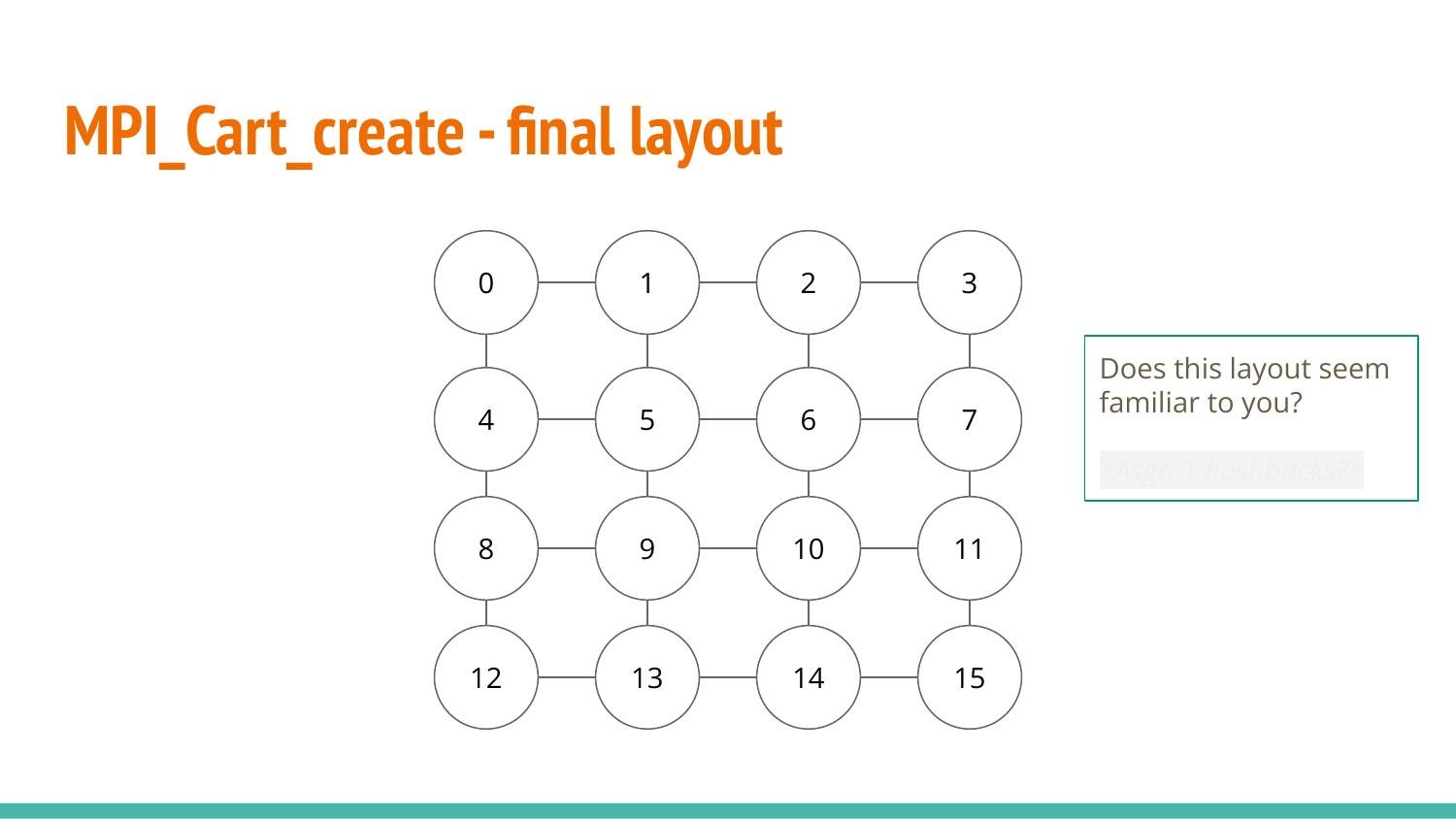

# MPI_Cart_create - final layout
0
1
2
3
4
5
6
7
8
9
10
11
12
13
14
15
Does this layout seem familiar to you?

*Asgn 1 flashbacks?*